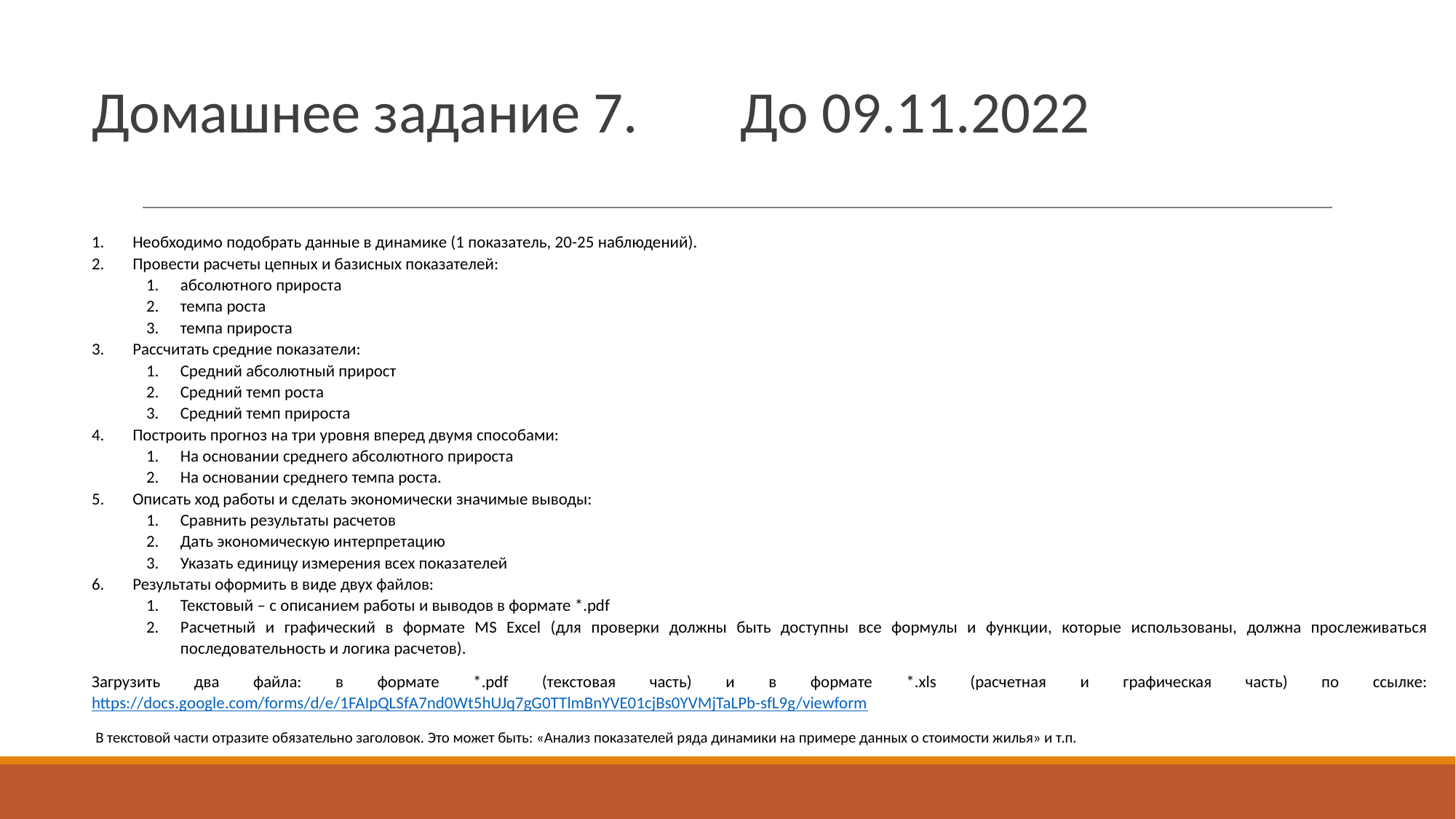

# Домашнее задание 7.	 До 09.11.2022
Необходимо подобрать данные в динамике (1 показатель, 20-25 наблюдений).
Провести расчеты цепных и базисных показателей:
абсолютного прироста
темпа роста
темпа прироста
Рассчитать средние показатели:
Средний абсолютный прирост
Средний темп роста
Средний темп прироста
Построить прогноз на три уровня вперед двумя способами:
На основании среднего абсолютного прироста
На основании среднего темпа роста.
Описать ход работы и сделать экономически значимые выводы:
Сравнить результаты расчетов
Дать экономическую интерпретацию
Указать единицу измерения всех показателей
Результаты оформить в виде двух файлов:
Текстовый – с описанием работы и выводов в формате *.pdf
Расчетный и графический в формате MS Excel (для проверки должны быть доступны все формулы и функции, которые использованы, должна прослеживаться последовательность и логика расчетов).
Загрузить два файла: в формате *.pdf (текстовая часть) и в формате *.xls (расчетная и графическая часть) по ссылке: https://docs.google.com/forms/d/e/1FAIpQLSfA7nd0Wt5hUJq7gG0TTlmBnYVE01cjBs0YVMjTaLPb-sfL9g/viewform
 В текстовой части отразите обязательно заголовок. Это может быть: «Анализ показателей ряда динамики на примере данных о стоимости жилья» и т.п.